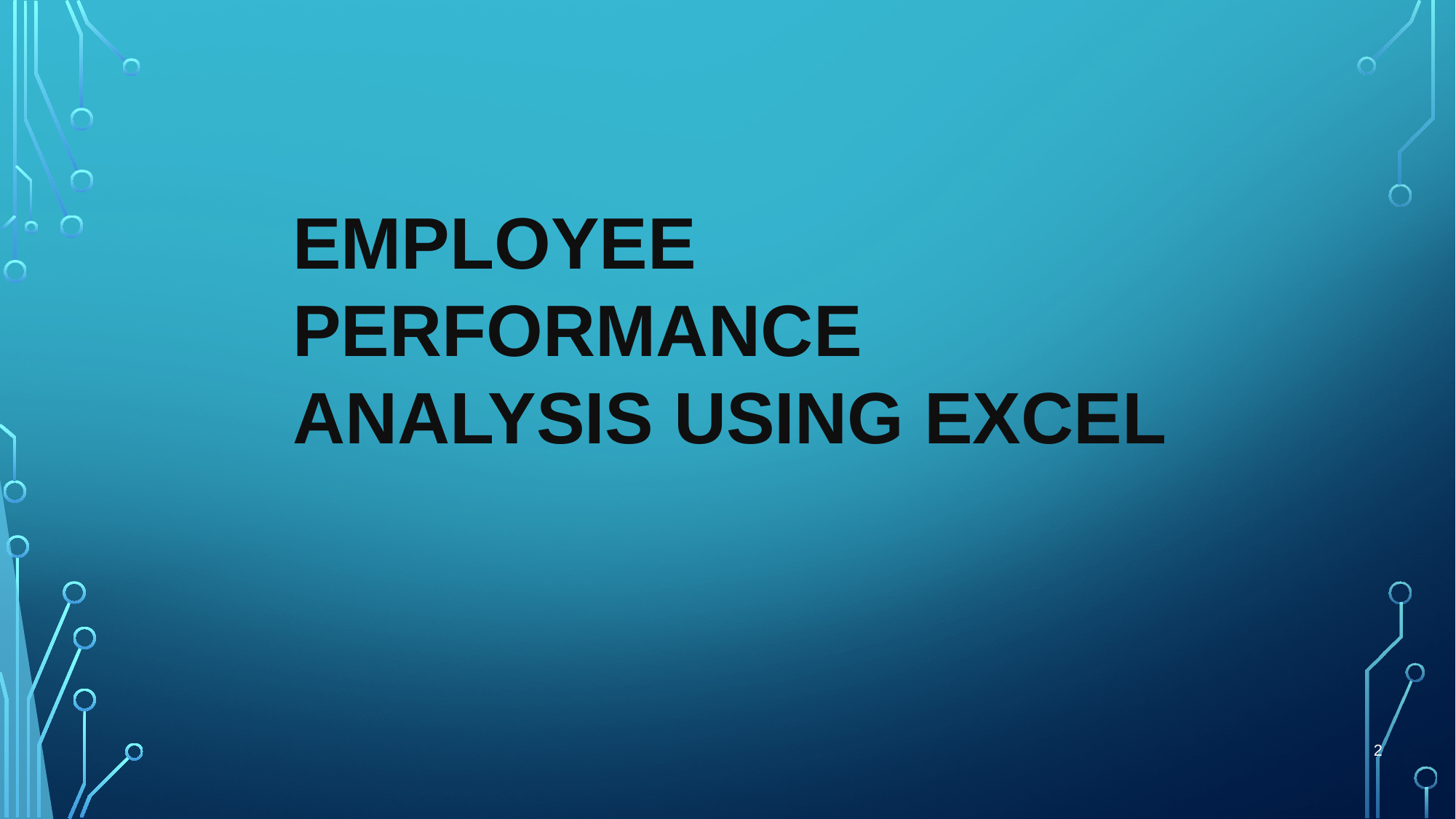

# Employee Performance Analysis using Excel

2